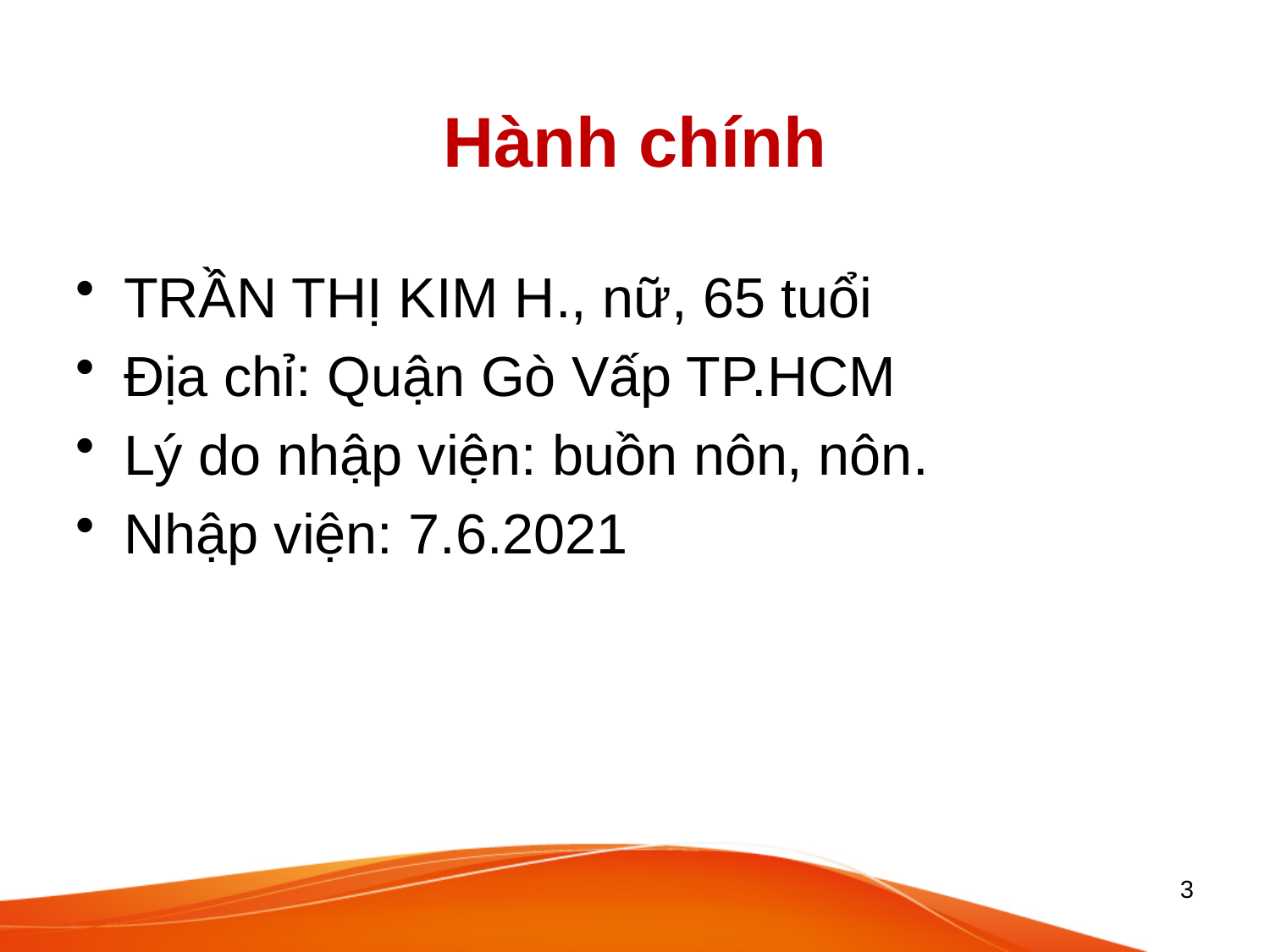

# Hành chính
TRẦN THỊ KIM H., nữ, 65 tuổi
Địa chỉ: Quận Gò Vấp TP.HCM
Lý do nhập viện: buồn nôn, nôn.
Nhập viện: 7.6.2021
3